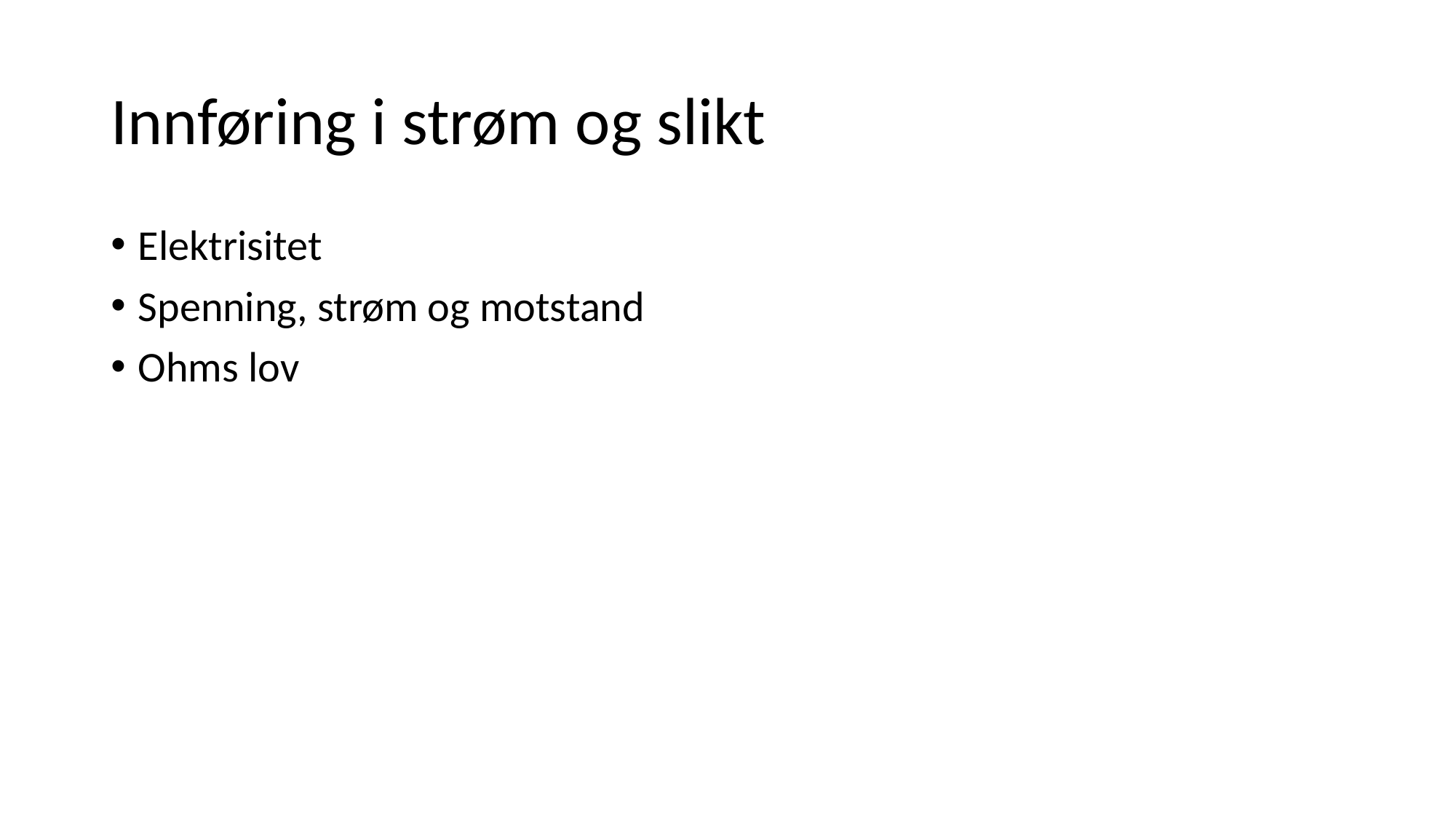

# Innføring i strøm og slikt
Elektrisitet
Spenning, strøm og motstand
Ohms lov